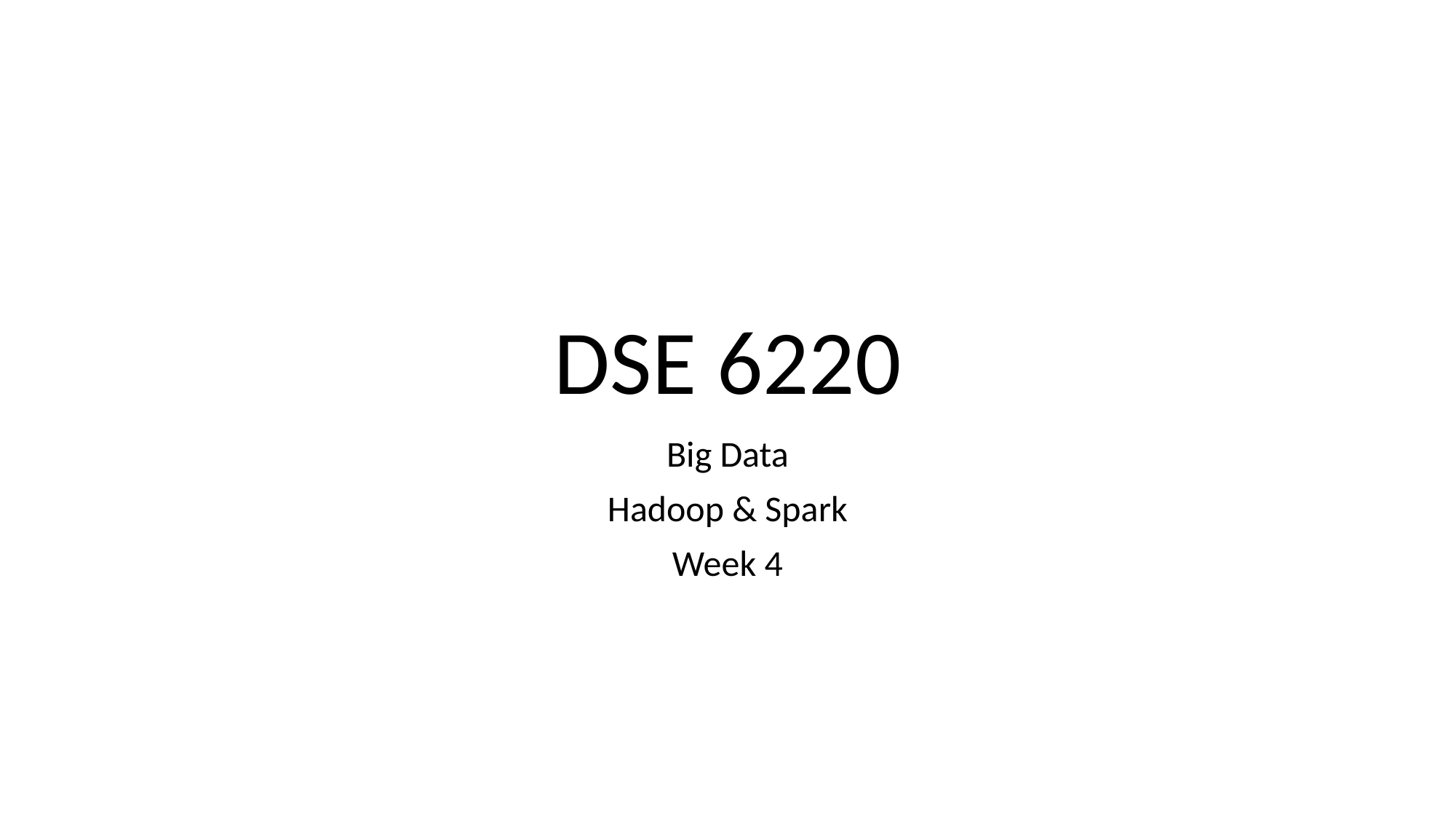

# DSE 6220
Big Data
Hadoop & Spark
Week 4